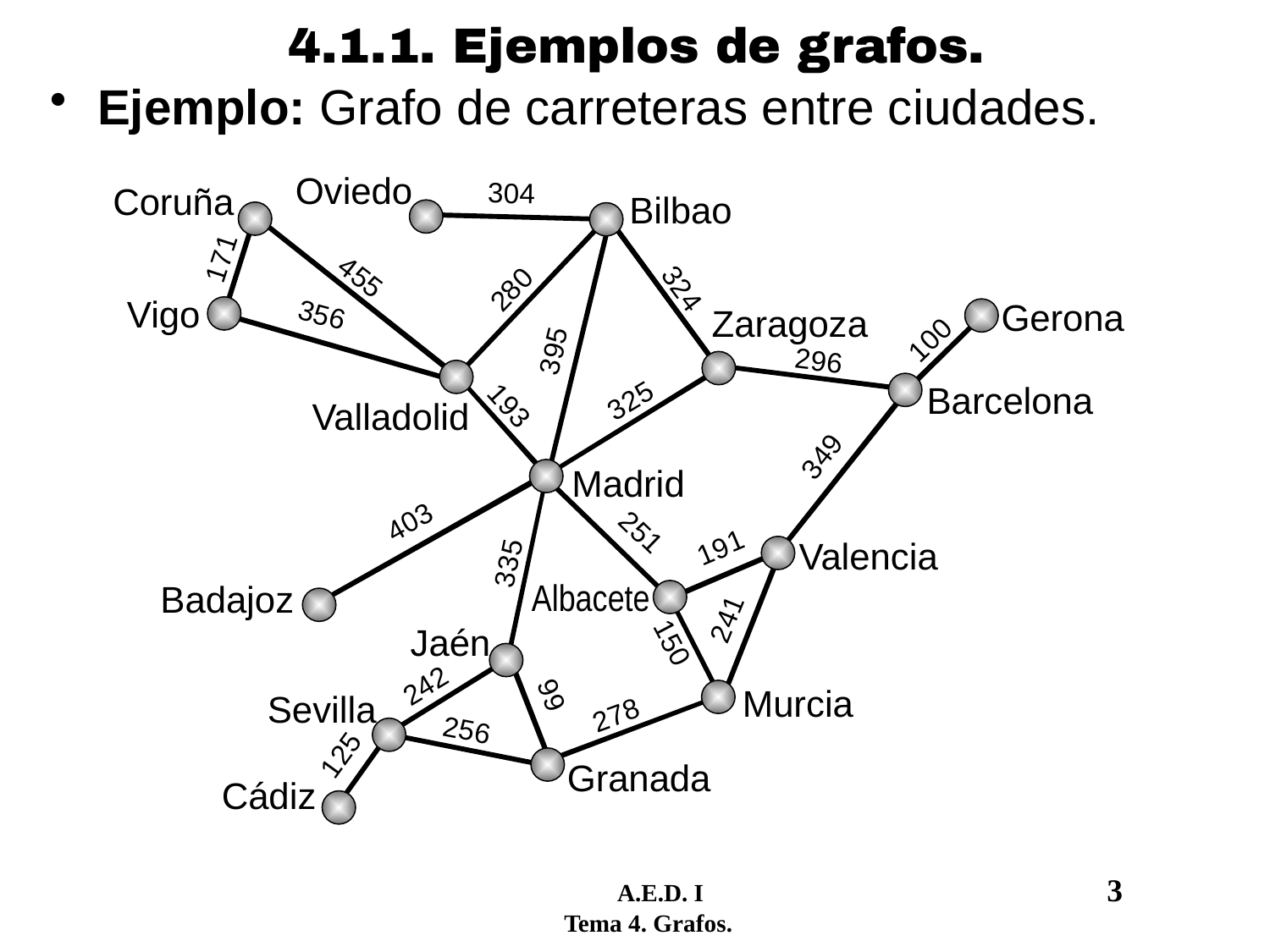

# 4.1.1. Ejemplos de grafos.
Ejemplo: Grafo de carreteras entre ciudades.
Oviedo
3
0
4
Coruña
Bilbao

1
7
4
1
3
5
0
5
2
8
2
4
Vigo
3
Gerona

5

Zaragoza
6
0

5
0
9
1
2
9
6
3

5
1

Barcelona
2
9

3
Valladolid
3
9
4
3

Madrid

3
2
0
4
5
1
1
9
5
Valencia
1

3

3
Albacete
Badajoz

1

4
1
2
Jaén
5
0

2

4
9
2
Murcia

9
Sevilla
8

7
2
2
5
6

5

2

1
Granada
Cádiz

	   A.E.D. I				3
               Tema 4. Grafos.